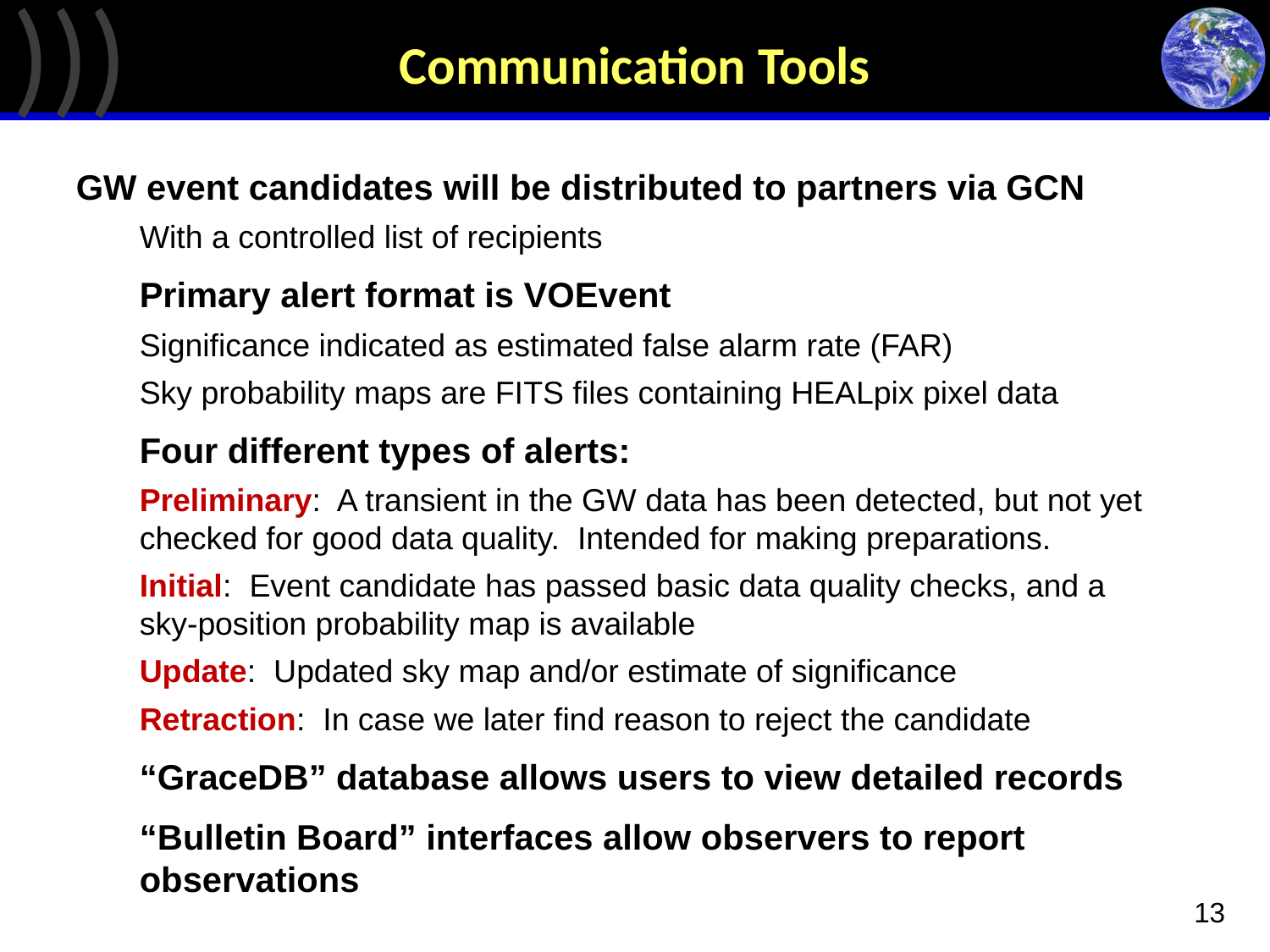

# Communication Tools
GW event candidates will be distributed to partners via GCN
With a controlled list of recipients
Primary alert format is VOEvent
Significance indicated as estimated false alarm rate (FAR)
Sky probability maps are FITS files containing HEALpix pixel data
Four different types of alerts:
Preliminary:  A transient in the GW data has been detected, but not yet checked for good data quality.  Intended for making preparations.
Initial:  Event candidate has passed basic data quality checks, and a
sky-position probability map is available
Update:  Updated sky map and/or estimate of significance
Retraction:  In case we later find reason to reject the candidate
“GraceDB” database allows users to view detailed records
“Bulletin Board” interfaces allow observers to report observations
13